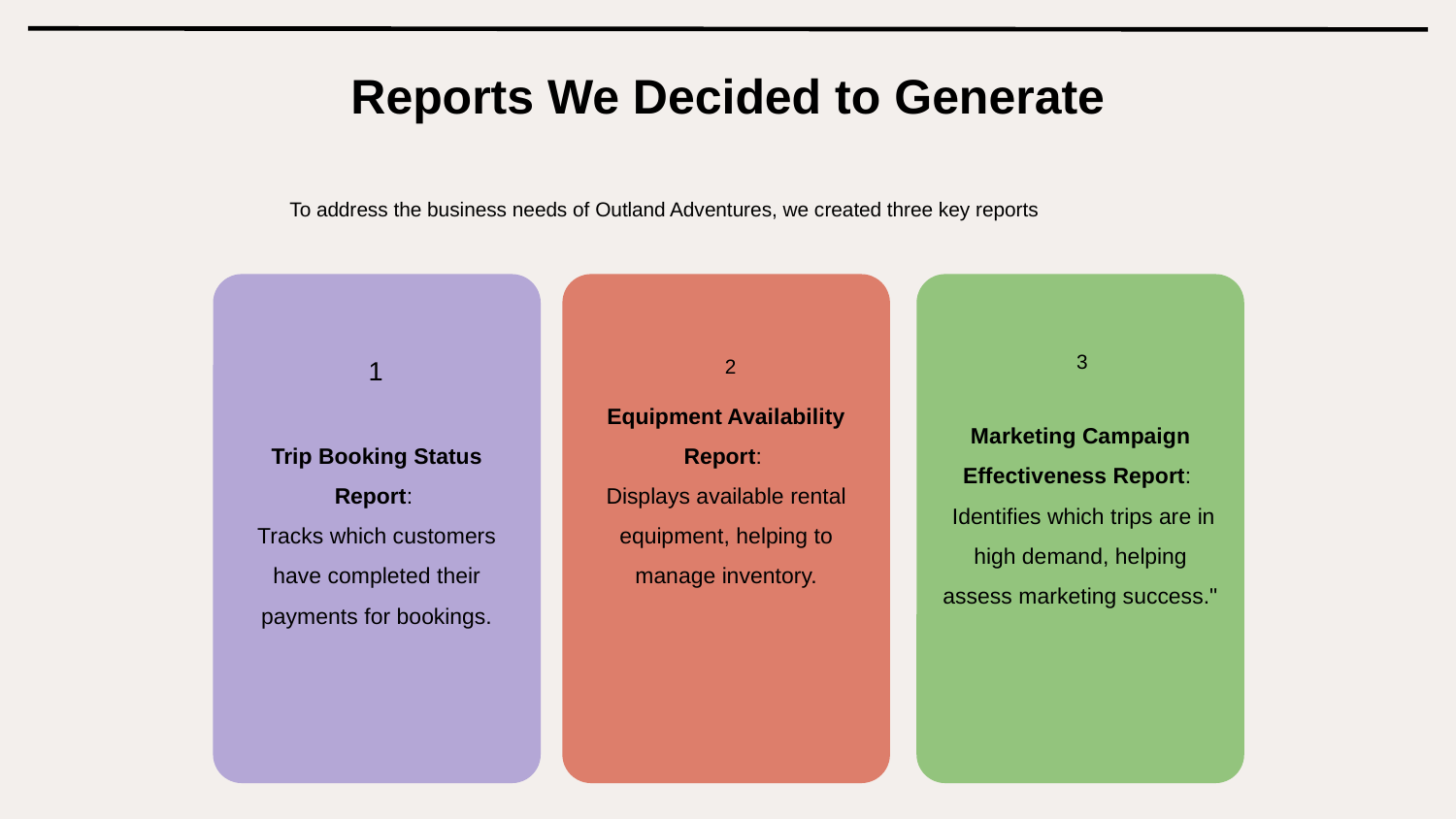

Reports We Decided to Generate
To address the business needs of Outland Adventures, we created three key reports
Trip Booking Status Report:
Tracks which customers have completed their payments for bookings.
Equipment Availability Report:
Displays available rental equipment, helping to manage inventory.

Marketing Campaign Effectiveness Report:
 Identifies which trips are in high demand, helping assess marketing success."

3
1
2